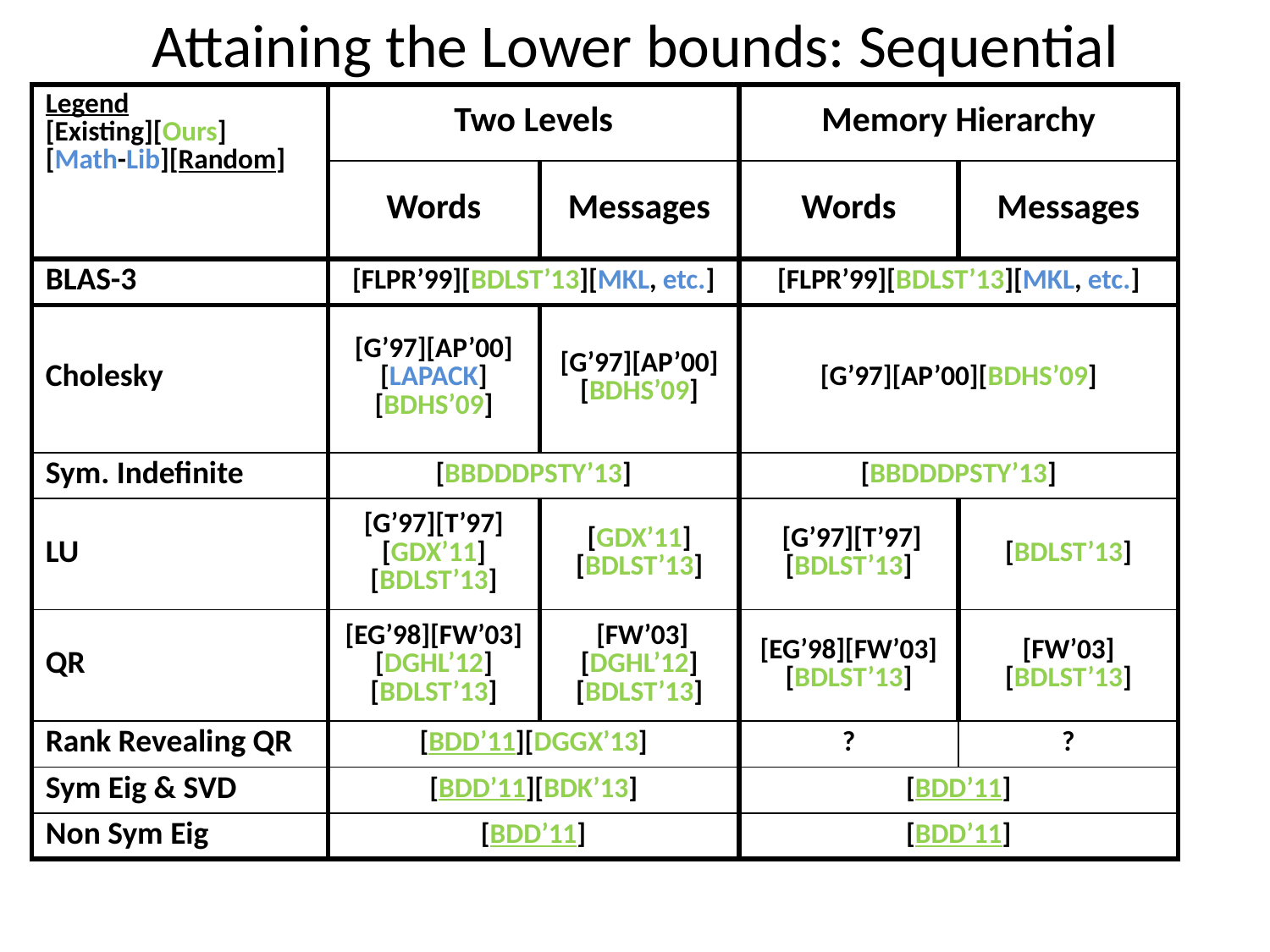

# Attaining the Lower bounds: Sequential
| Legend [Existing][Ours] [Math-Lib][Random] | Two Levels |  | Memory Hierarchy |  |
| --- | --- | --- | --- | --- |
|  | Words | Messages | Words | Messages |
| BLAS-3 | [FLPR’99][BDLST’13][MKL, etc.] |  | [FLPR’99][BDLST’13][MKL, etc.] |  |
| Cholesky | [G’97][AP’00] [LAPACK] [BDHS’09] | [G’97][AP’00] [BDHS’09] | [G’97][AP’00][BDHS’09] |  |
| Sym. Indefinite | [BBDDDPSTY’13] |  | [BBDDDPSTY’13] |  |
| LU | [G’97][T’97] [GDX’11] [BDLST’13] | [GDX’11] [BDLST’13] | [G’97][T’97] [BDLST’13] | [BDLST’13] |
| QR | [EG’98][FW’03] [DGHL’12] [BDLST’13] | [FW’03] [DGHL’12] [BDLST’13] | [EG’98][FW’03] [BDLST’13] | [FW’03] [BDLST’13] |
| Rank Revealing QR | [BDD’11][DGGX’13] |  | ? | ? |
| Sym Eig & SVD | [BDD’11][BDK’13] |  | [BDD’11] |  |
| Non Sym Eig | [BDD’11] |  | [BDD’11] |  |